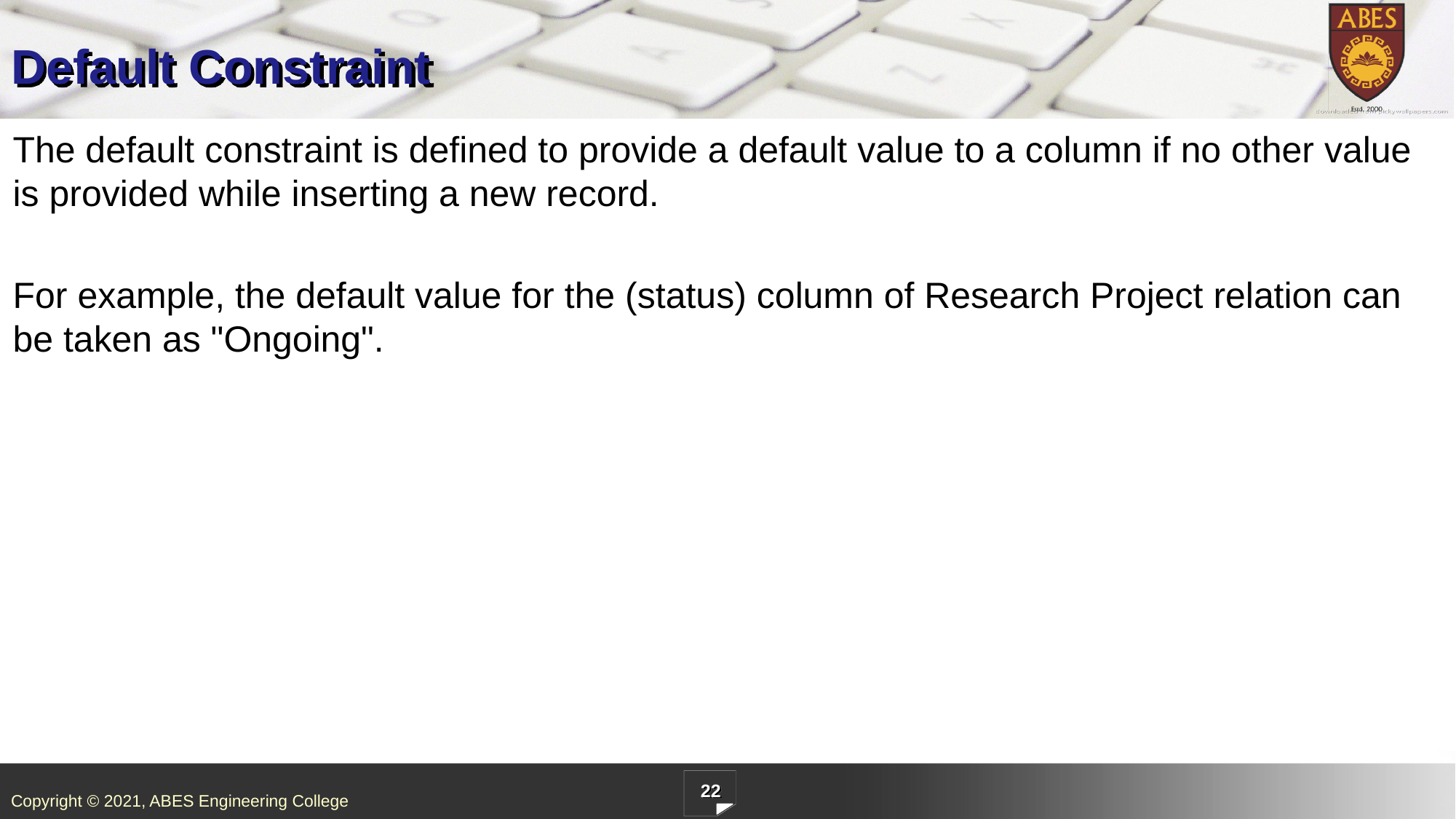

# Default Constraint
The default constraint is defined to provide a default value to a column if no other value is provided while inserting a new record.

For example, the default value for the (status) column of Research Project relation can be taken as "Ongoing".
22